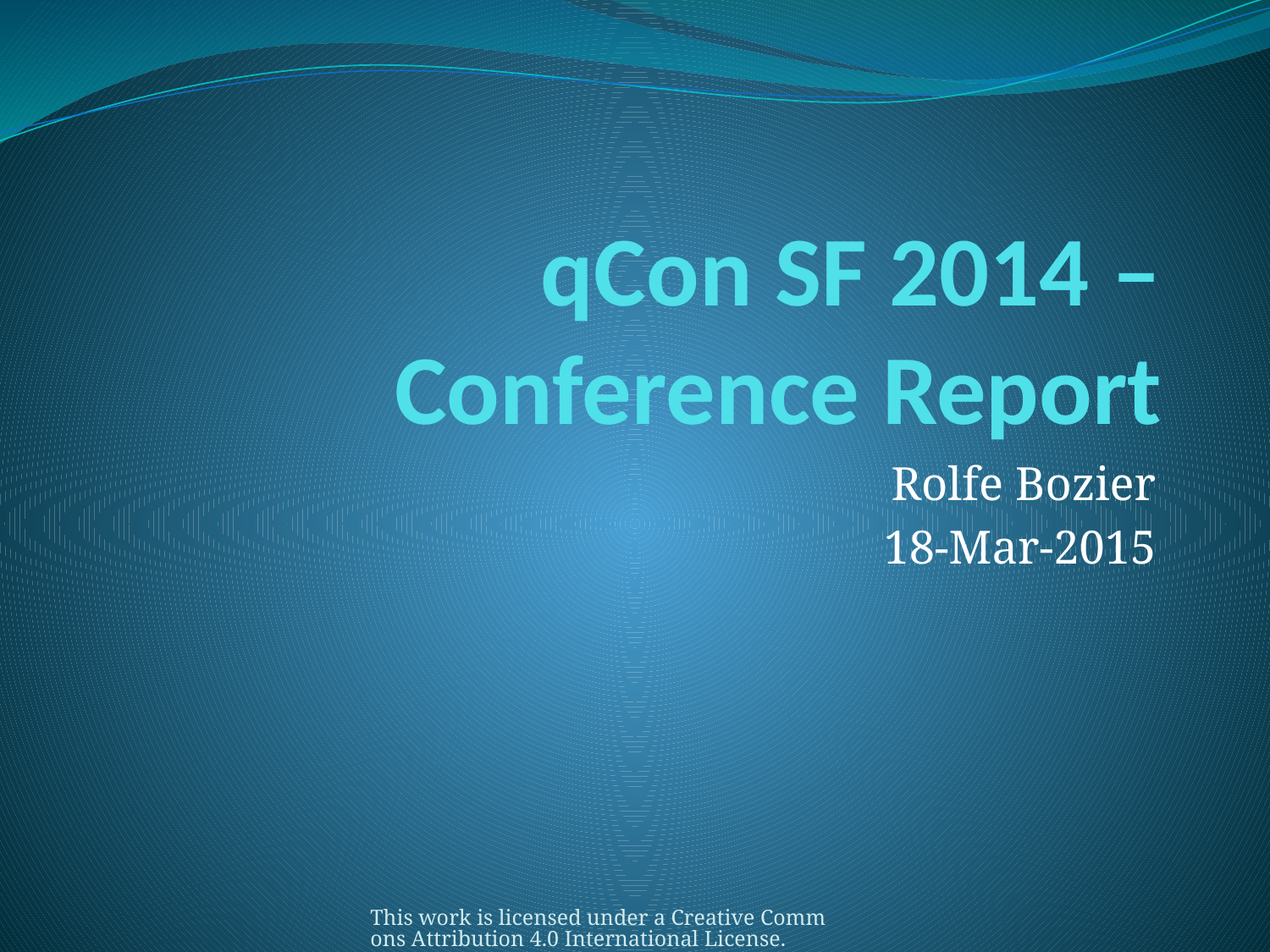

# qCon SF 2014 – Conference Report
Rolfe Bozier
18-Mar-2015
This work is licensed under a Creative Commons Attribution 4.0 International License.